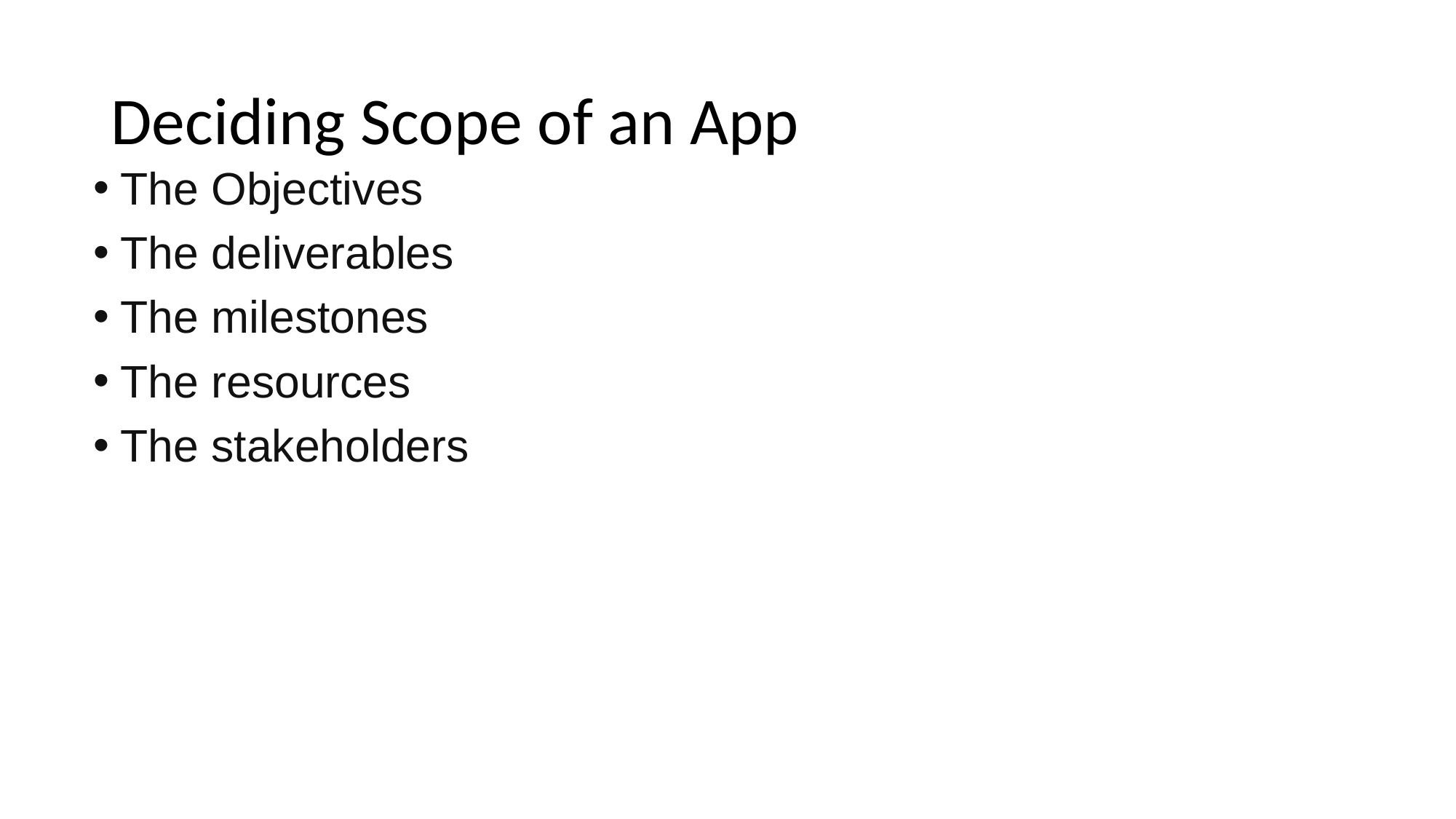

# Deciding Scope of an App
The Objectives
The deliverables
The milestones
The resources
The stakeholders